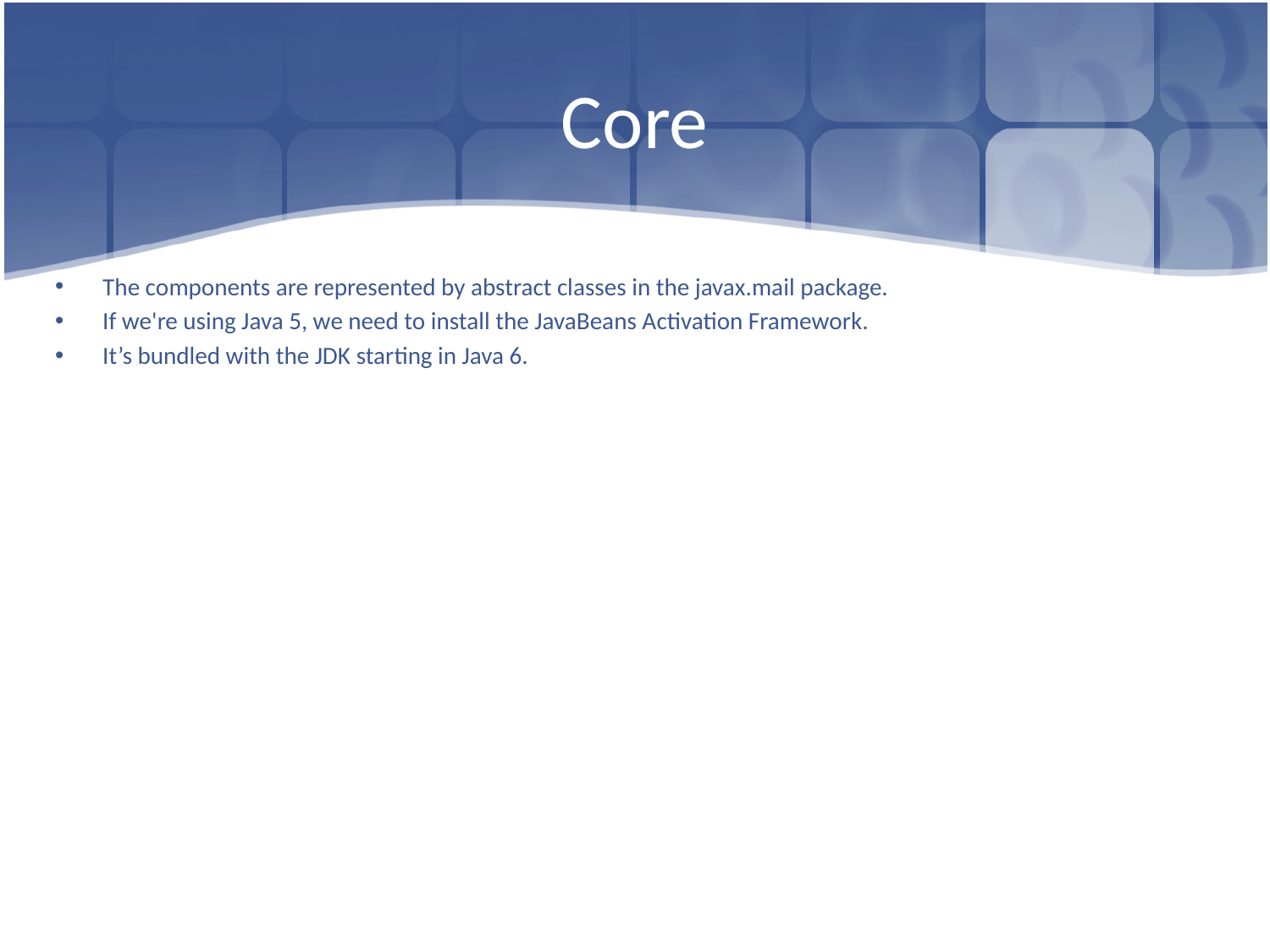

# Core
The components are represented by abstract classes in the javax.mail package.
If we're using Java 5, we need to install the JavaBeans Activation Framework.
It’s bundled with the JDK starting in Java 6.